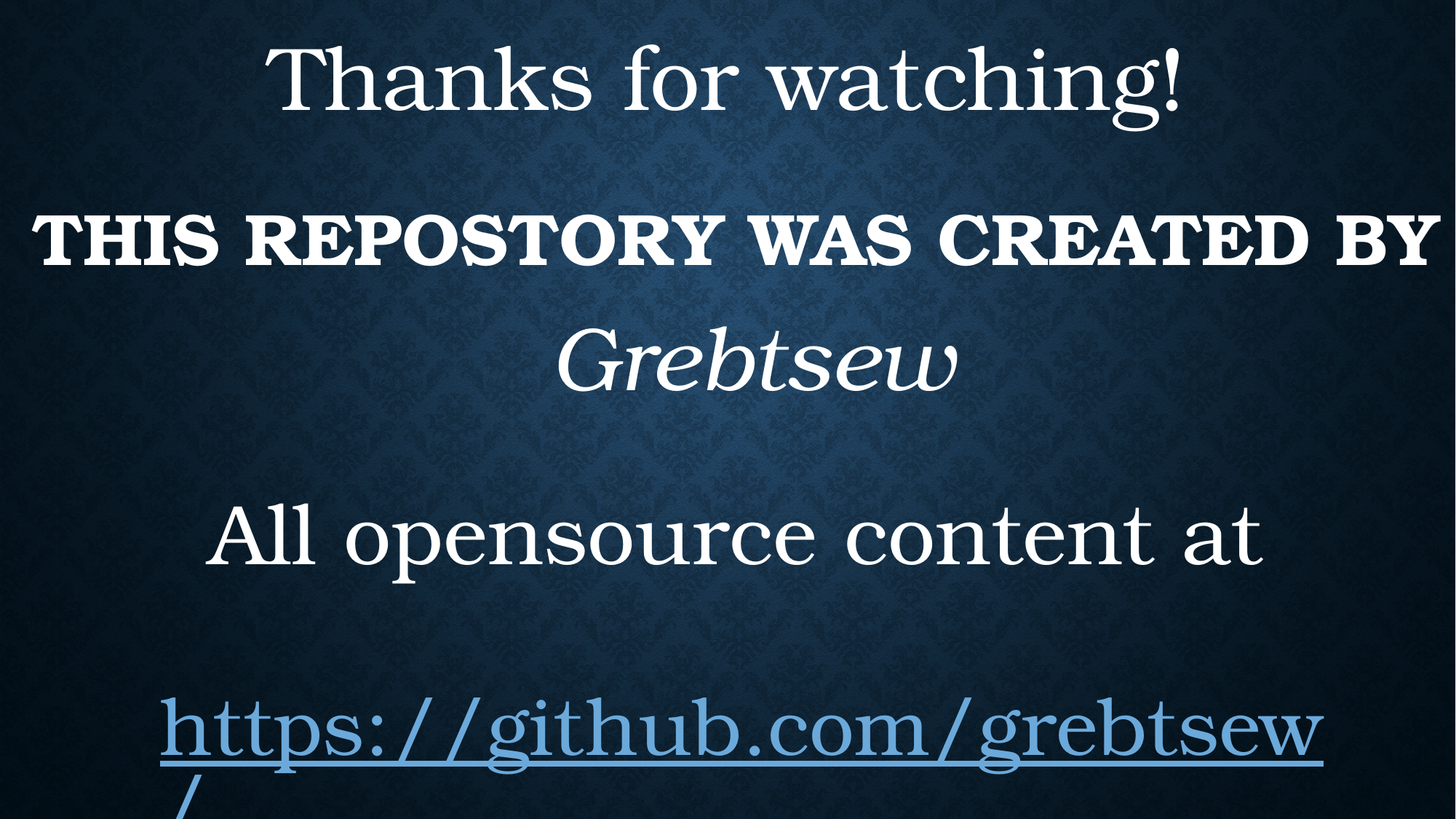

Thanks for watching!
# This repostory WAS created by
Grebtsew
All opensource content at
https://github.com/grebtsew/